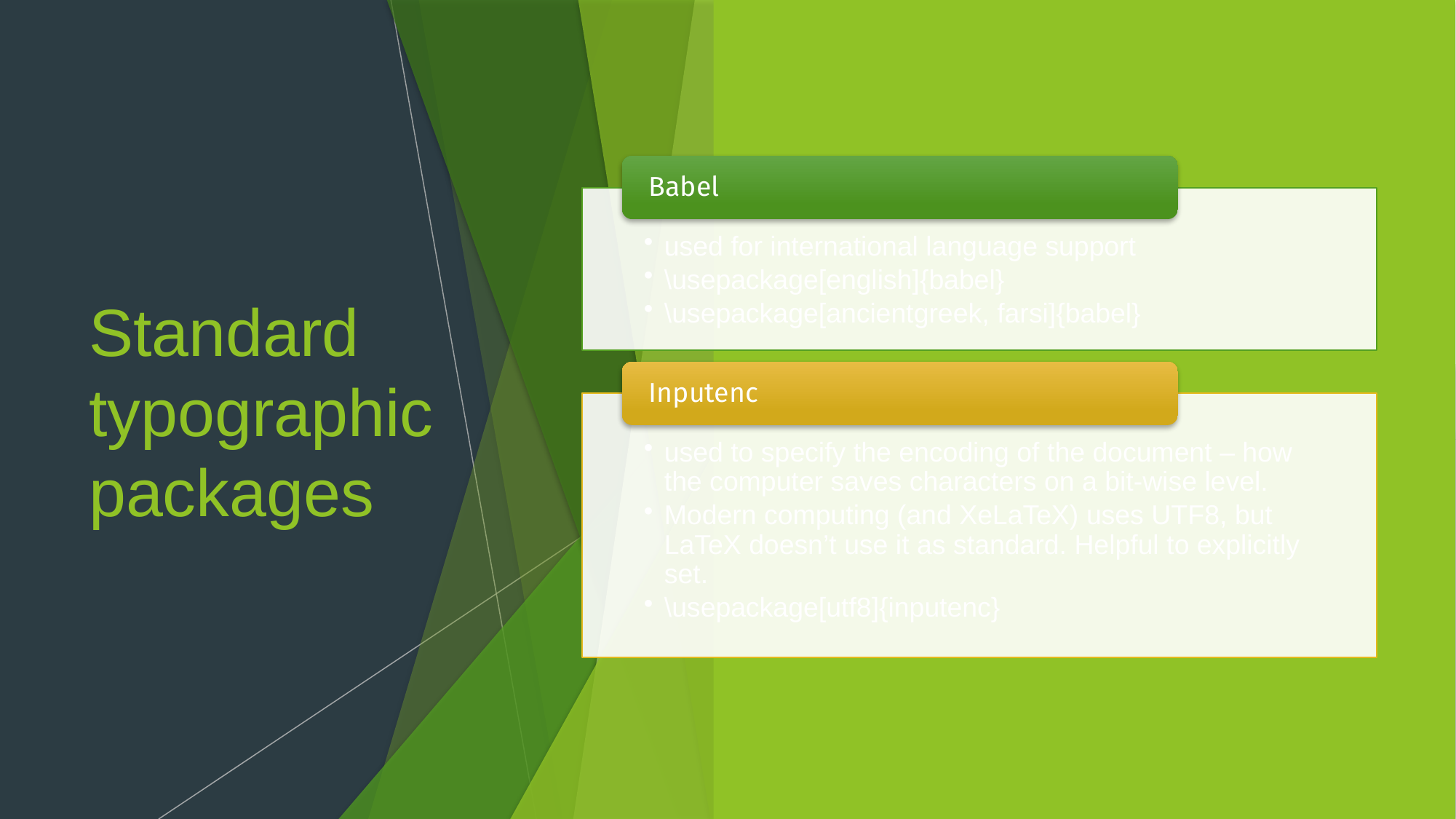

used for international language support
\usepackage[english]{babel}
\usepackage[ancientgreek, farsi]{babel}
Babel
used to specify the encoding of the document – how the computer saves characters on a bit-wise level.
Modern computing (and XeLaTeX) uses UTF8, but LaTeX doesn’t use it as standard. Helpful to explicitly set.
\usepackage[utf8]{inputenc}
Inputenc
# Standard typographic packages